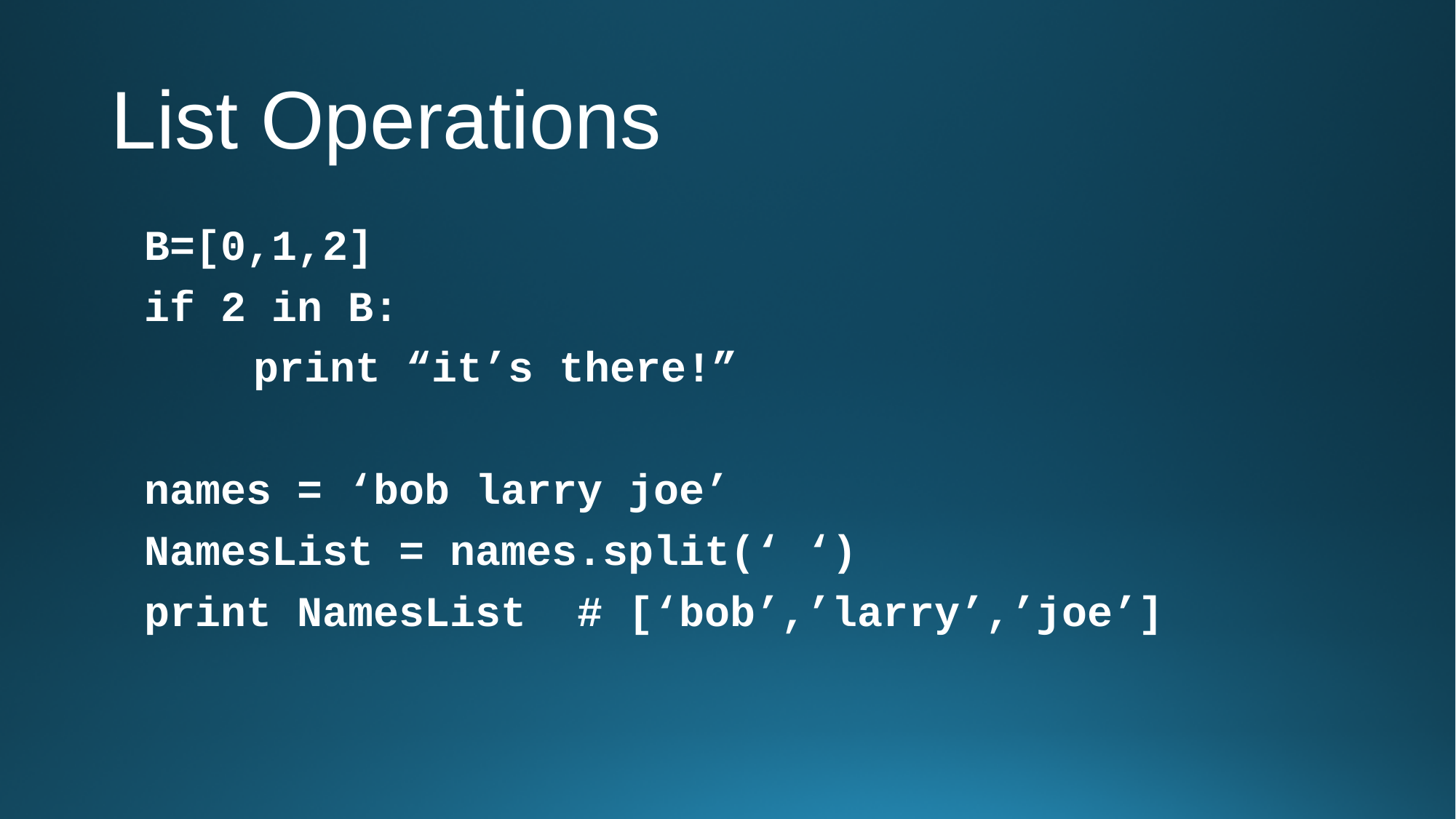

# List Operations
B=[0,1,2]
if 2 in B:
	print “it’s there!”

names = ‘bob larry joe’
NamesList = names.split(‘ ‘)
print NamesList  # [‘bob’,’larry’,’joe’]